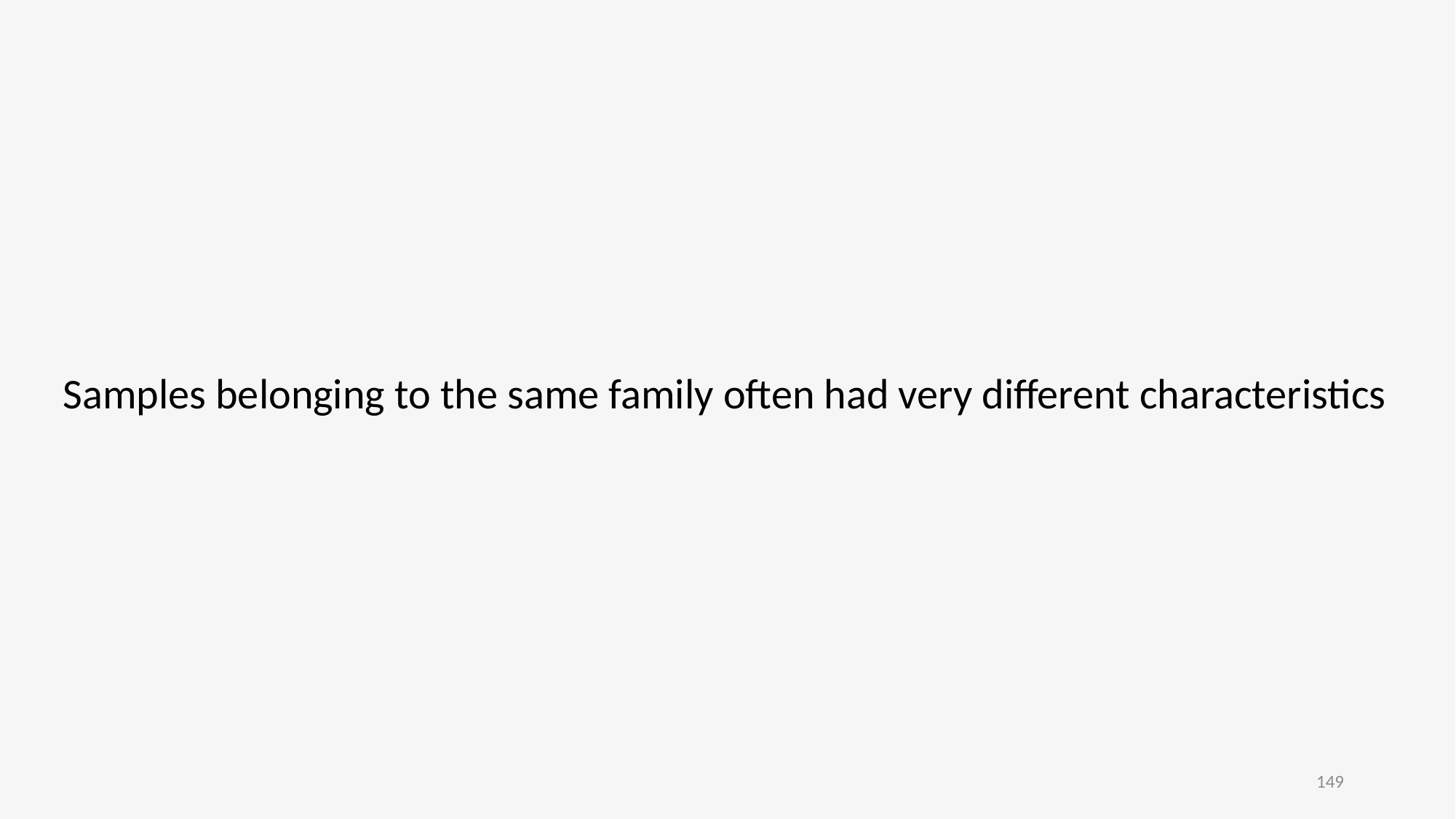

Samples belonging to the same family often had very different characteristics
149